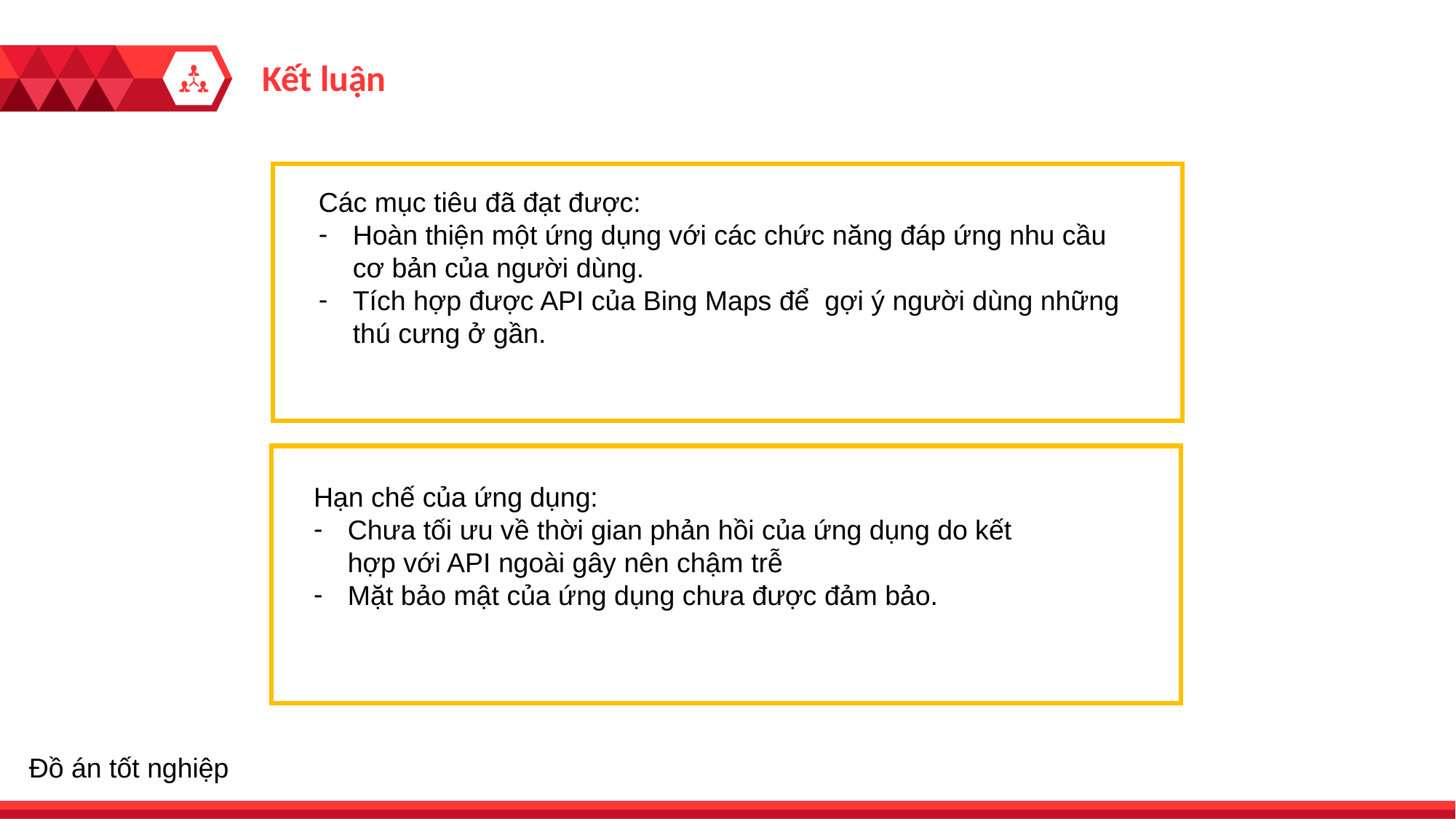

Kết luận

Các mục tiêu đã đạt được:
Hoàn thiện một ứng dụng với các chức năng đáp ứng nhu cầu cơ bản của người dùng.
Tích hợp được API của Bing Maps để  gợi ý người dùng những thú cưng ở gần.

Hạn chế của ứng dụng:
Chưa tối ưu về thời gian phản hồi của ứng dụng do kết hợp với API ngoài gây nên chậm trễ
Mặt bảo mật của ứng dụng chưa được đảm bảo.

Đồ án tốt nghiệp